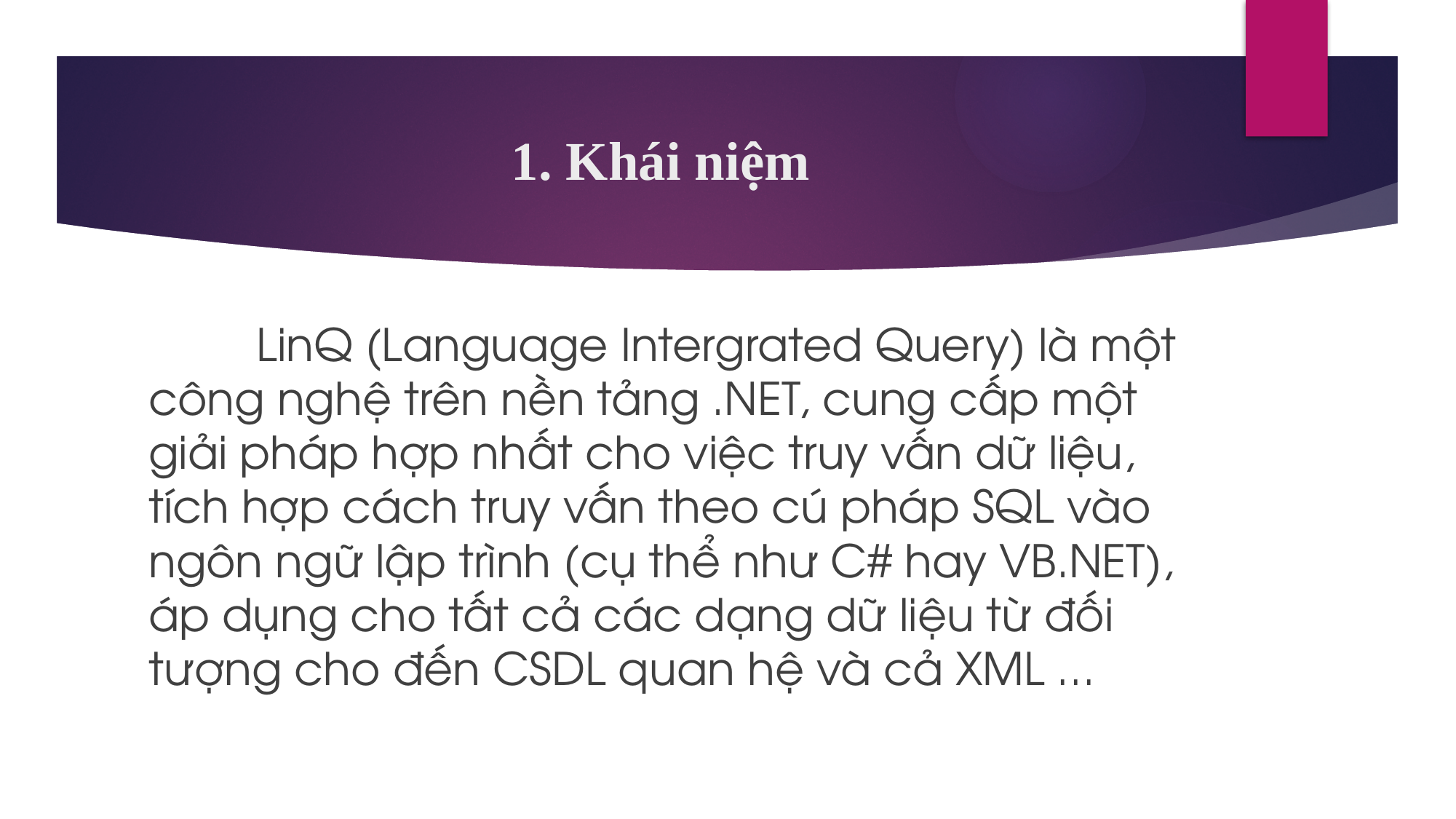

# 1. Khái niệm
	LinQ (Language Intergrated Query) là một công nghệ trên nền tảng .NET, cung cấp một giải pháp hợp nhất cho việc truy vấn dữ liệu, tích hợp cách truy vấn theo cú pháp SQL vào ngôn ngữ lập trình (cụ thể như C# hay VB.NET), áp dụng cho tất cả các dạng dữ liệu từ đối tượng cho đến CSDL quan hệ và cả XML …